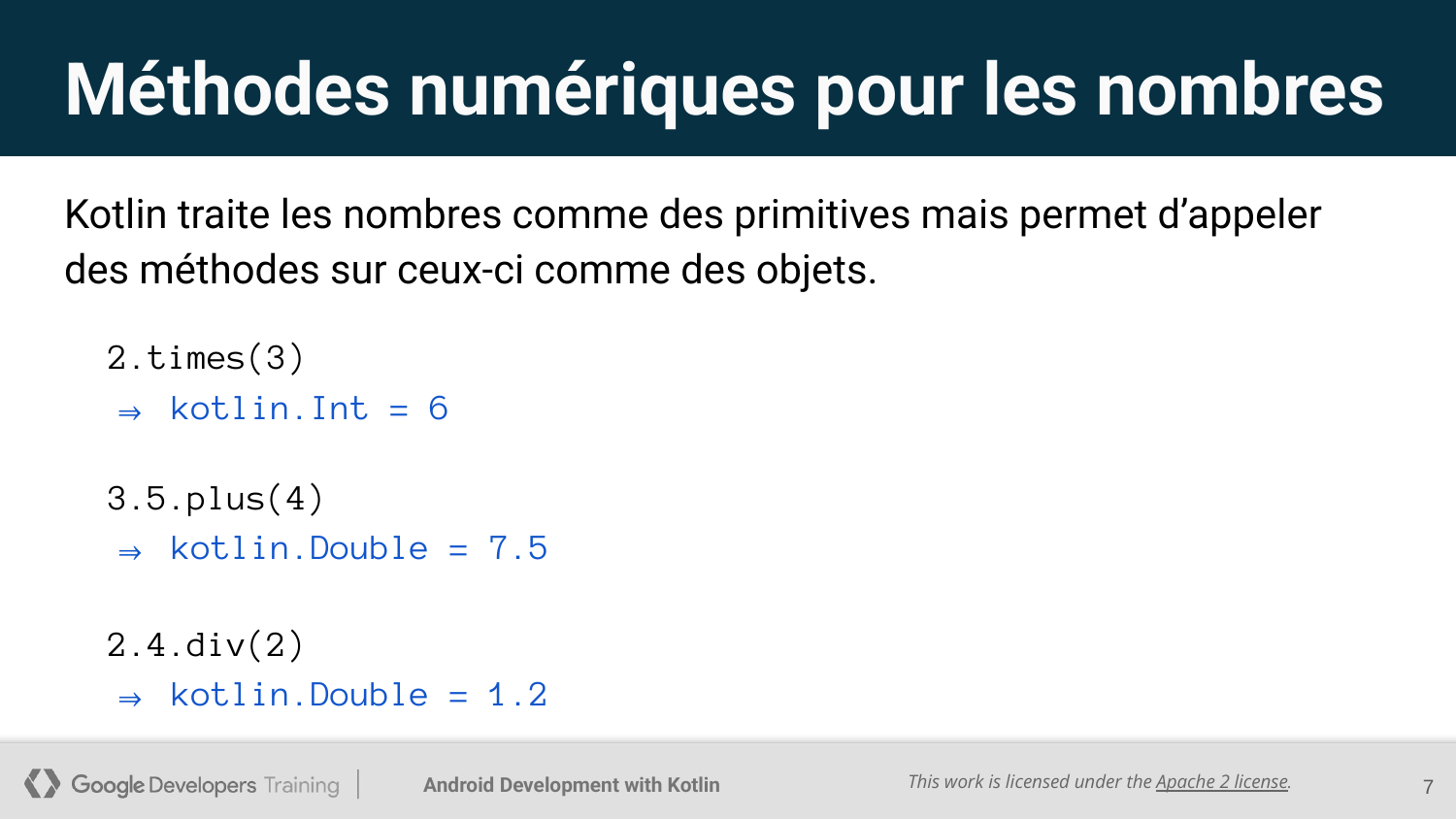

# Méthodes numériques pour les nombres
Kotlin traite les nombres comme des primitives mais permet d’appeler des méthodes sur ceux-ci comme des objets.

  2.times(3)
  ⇒ kotlin.Int = 6

  3.5.plus(4)
  ⇒ kotlin.Double = 7.5
  2.4.div(2)
  ⇒ kotlin.Double = 1.2

7